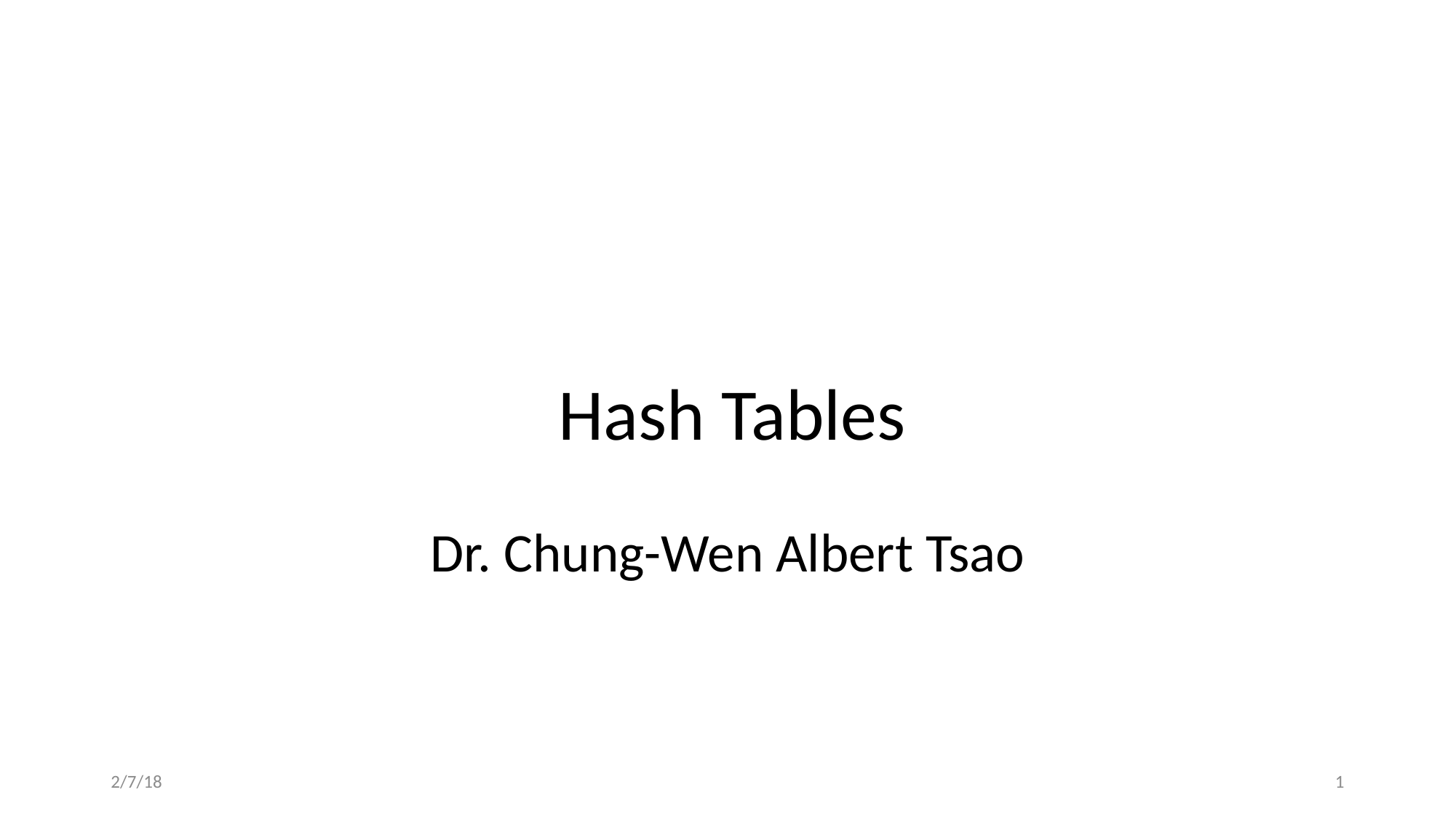

# Hash Tables
Dr. Chung-Wen Albert Tsao
2/7/18

1